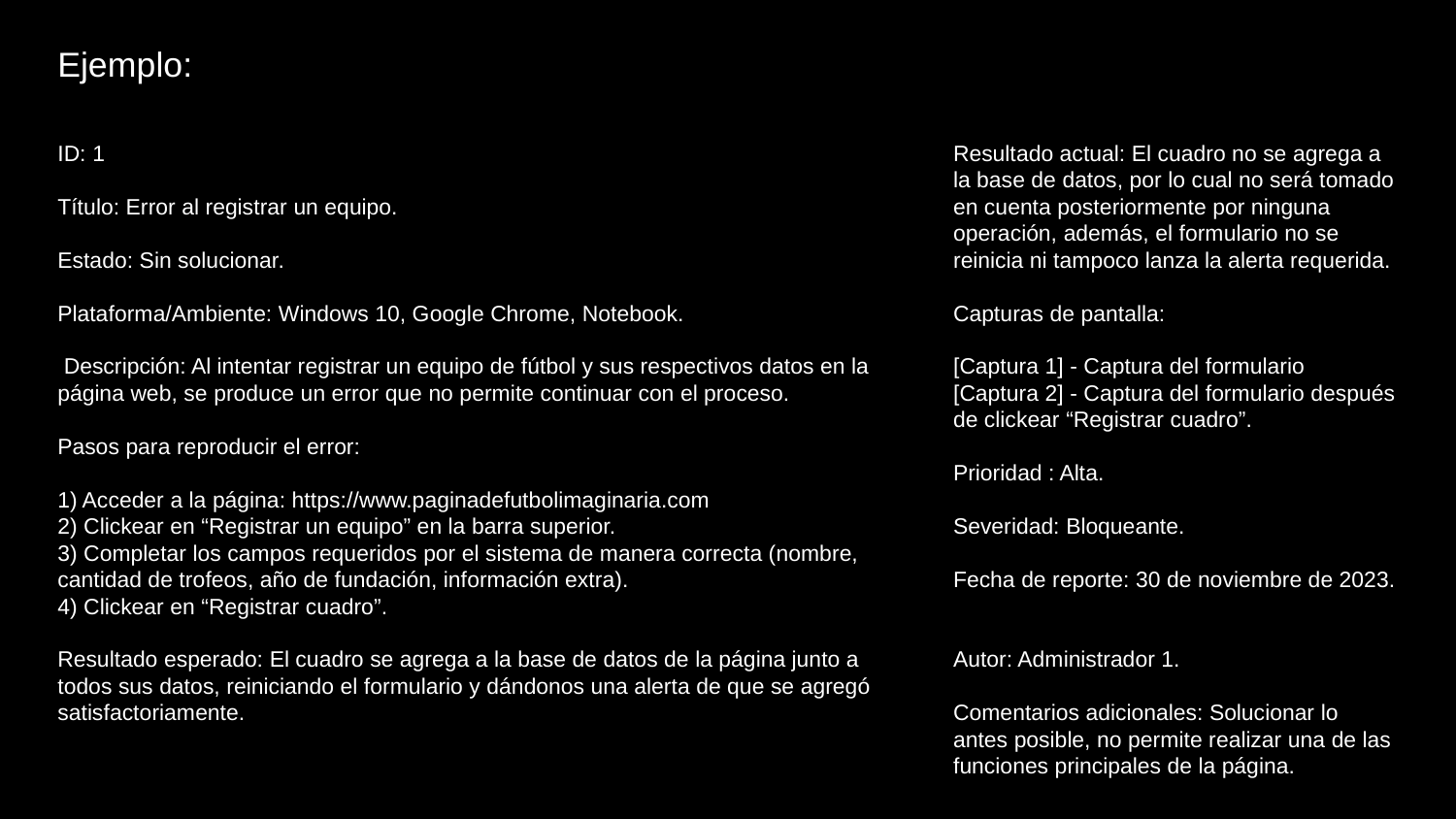

Ejemplo:

#
ID: 1

Título: Error al registrar un equipo.

Estado: Sin solucionar.

Plataforma/Ambiente: Windows 10, Google Chrome, Notebook.

 Descripción: Al intentar registrar un equipo de fútbol y sus respectivos datos en la página web, se produce un error que no permite continuar con el proceso.

Pasos para reproducir el error:

1) Acceder a la página: https://www.paginadefutbolimaginaria.com
2) Clickear en “Registrar un equipo” en la barra superior.
3) Completar los campos requeridos por el sistema de manera correcta (nombre, cantidad de trofeos, año de fundación, información extra).
4) Clickear en “Registrar cuadro”.

Resultado esperado: El cuadro se agrega a la base de datos de la página junto a todos sus datos, reiniciando el formulario y dándonos una alerta de que se agregó satisfactoriamente.
Resultado actual: El cuadro no se agrega a la base de datos, por lo cual no será tomado en cuenta posteriormente por ninguna operación, además, el formulario no se reinicia ni tampoco lanza la alerta requerida.

Capturas de pantalla:

[Captura 1] - Captura del formulario
[Captura 2] - Captura del formulario después de clickear “Registrar cuadro”.

Prioridad : Alta.

Severidad: Bloqueante.

Fecha de reporte: 30 de noviembre de 2023.

Autor: Administrador 1.

Comentarios adicionales: Solucionar lo antes posible, no permite realizar una de las funciones principales de la página.